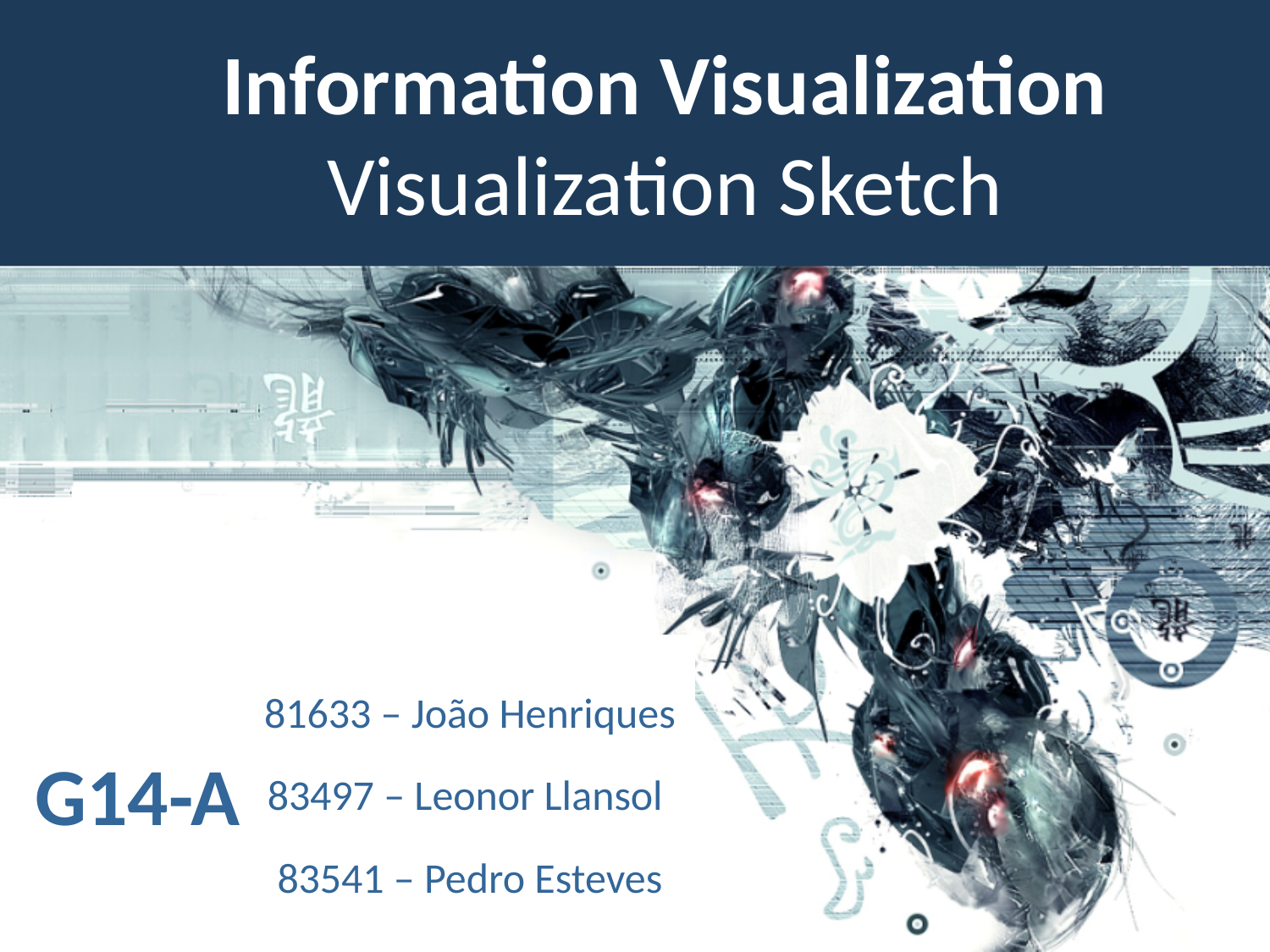

# Information Visualization Visualization Sketch
81633 – João Henriques
83497 – Leonor Llansol
83541 – Pedro Esteves
G14-A